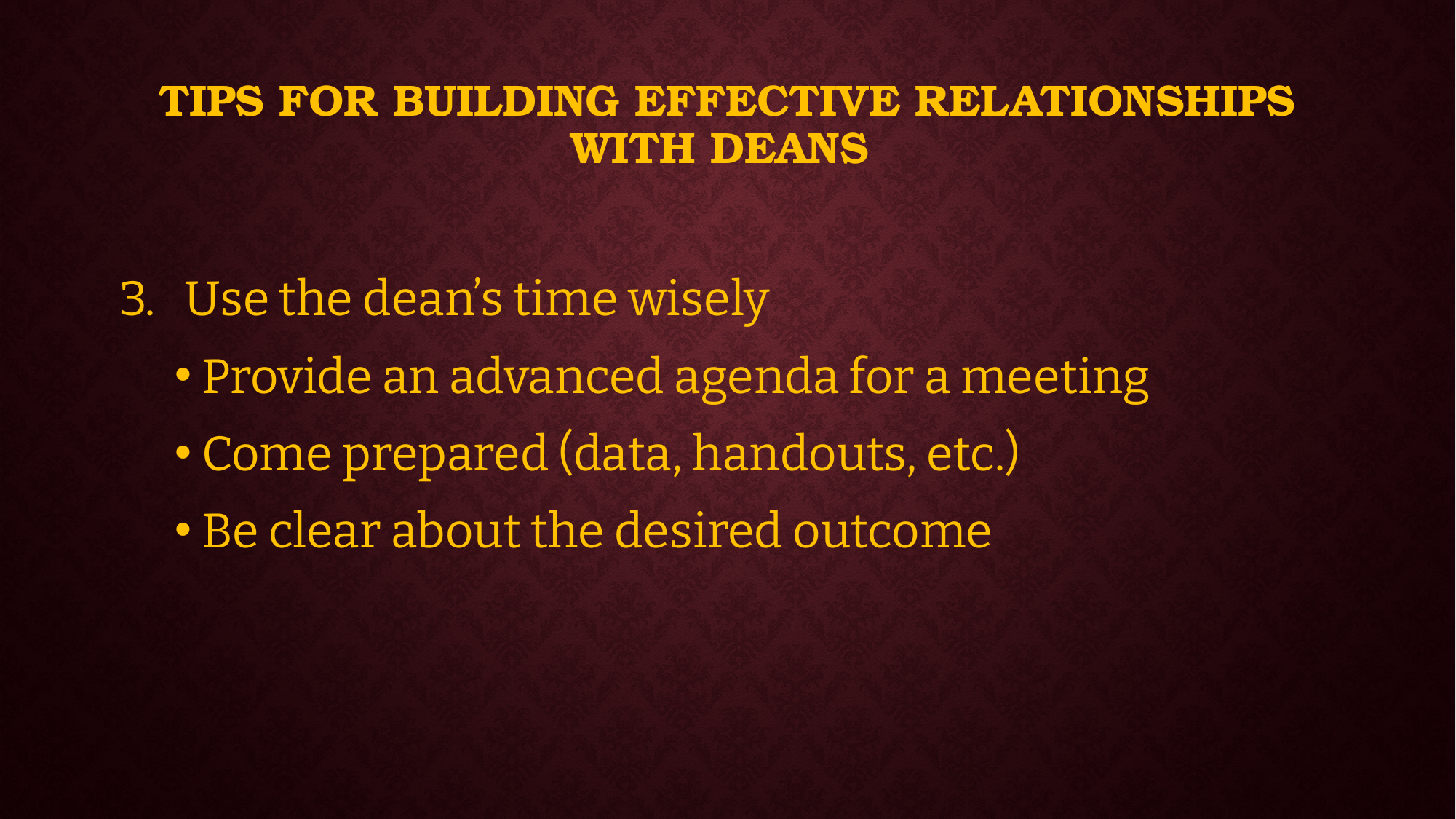

# Tips for building effective relationships with Deans
3.   Use the dean’s time wisely
Provide an advanced agenda for a meeting
Come prepared (data, handouts, etc.)
Be clear about the desired outcome